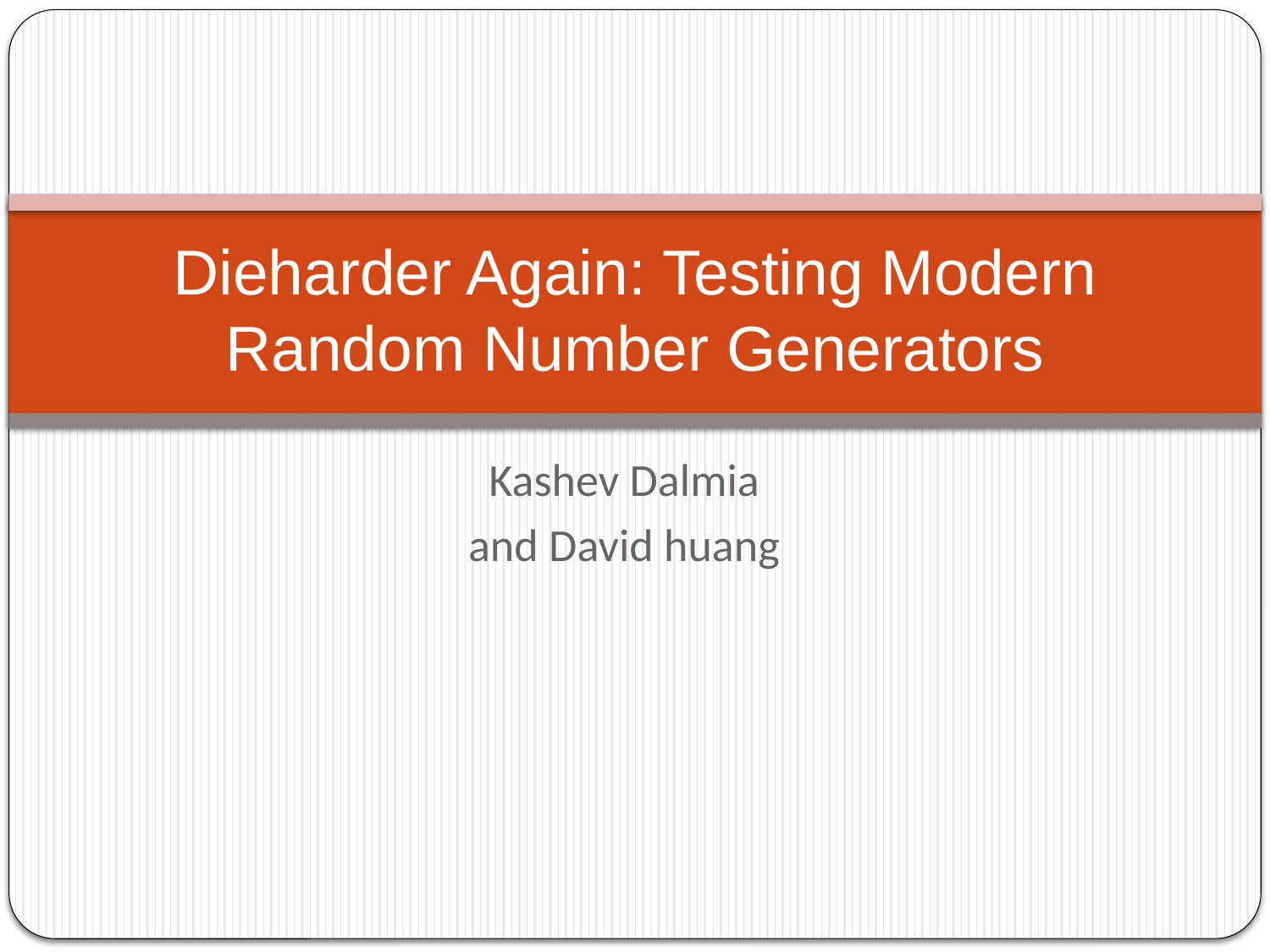

# Dieharder Again: Testing Modern Random Number Generators
Kashev Dalmia
and David huang